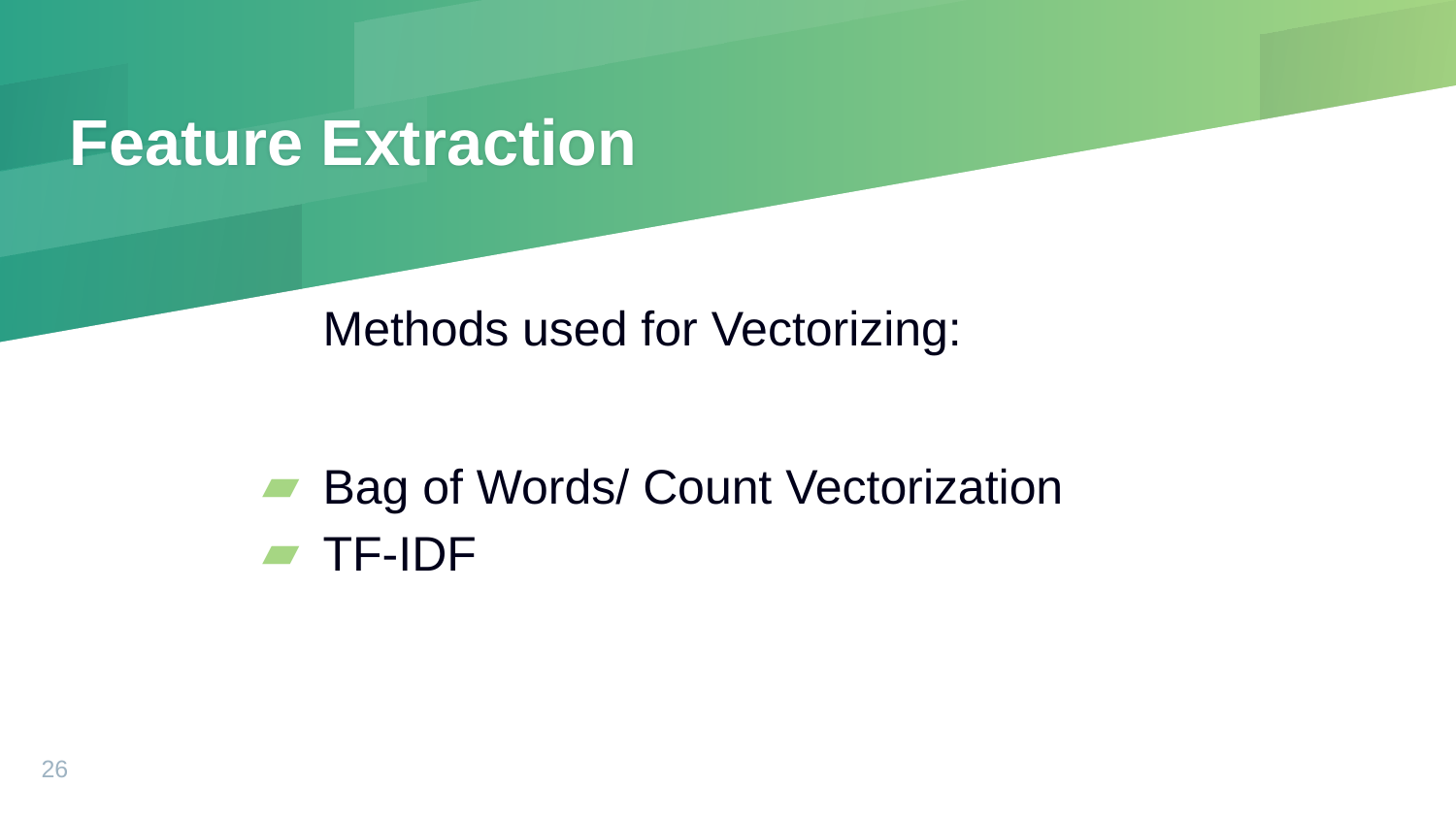

# Feature Extraction
Methods used for Vectorizing:

Bag of Words/ Count Vectorization
TF-IDF
26